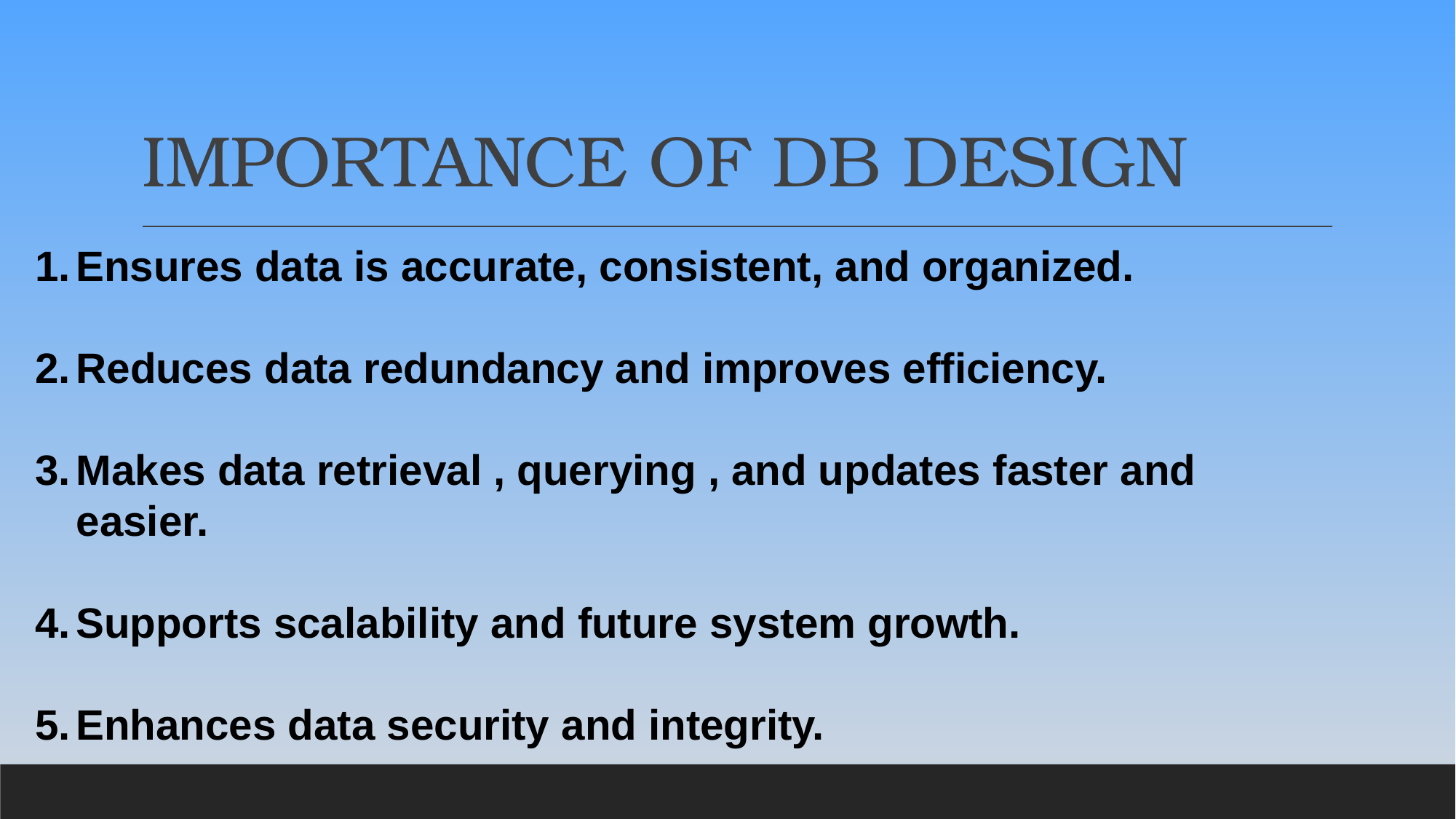

# IMPORTANCE OF DB DESIGN
Ensures data is accurate, consistent, and organized.

Reduces data redundancy and improves efficiency.

Makes data retrieval , querying , and updates faster and easier.

Supports scalability and future system growth.

Enhances data security and integrity.